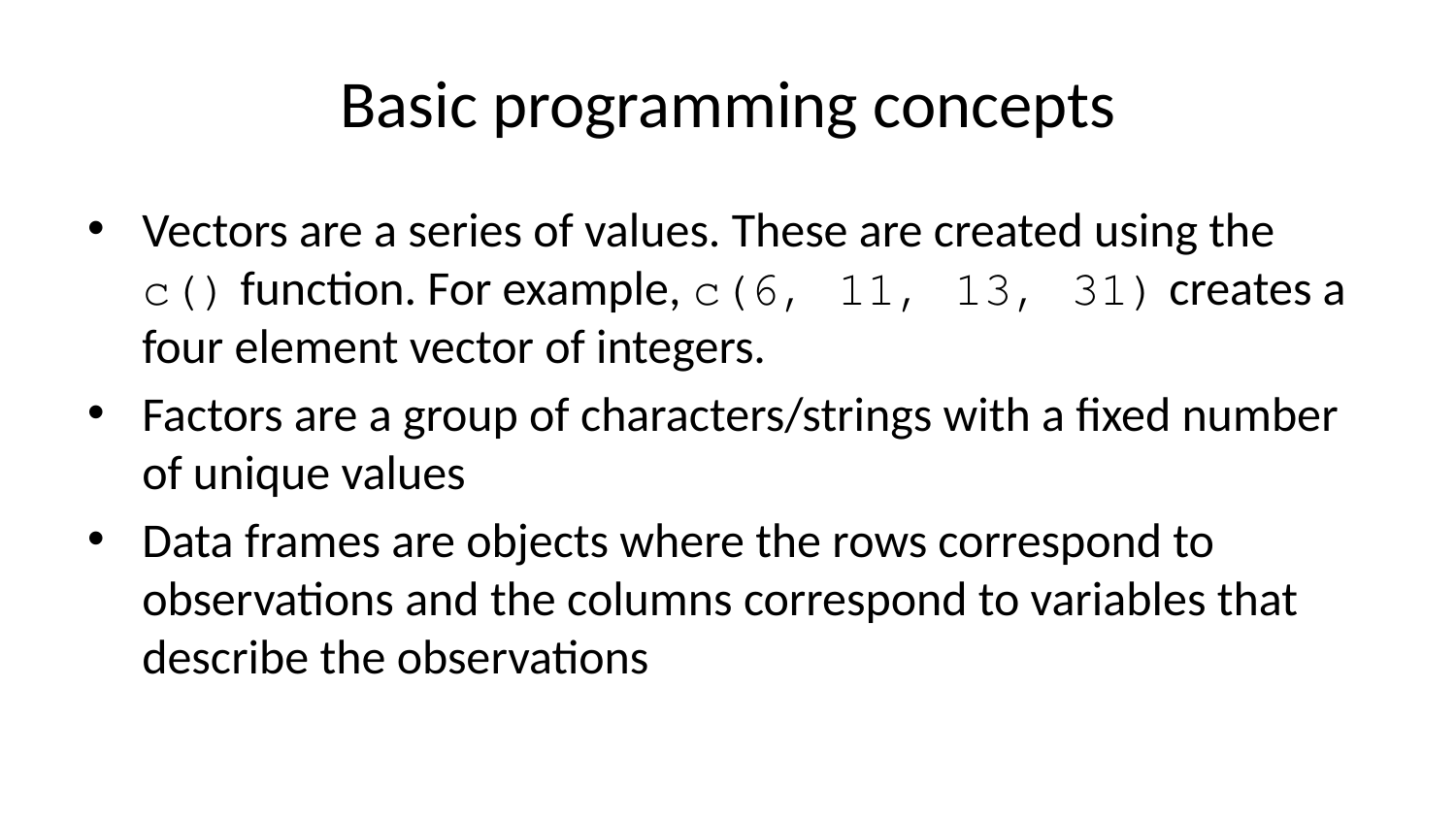

# Basic programming concepts
Vectors are a series of values. These are created using the c() function. For example, c(6, 11, 13, 31) creates a four element vector of integers.
Factors are a group of characters/strings with a fixed number of unique values
Data frames are objects where the rows correspond to observations and the columns correspond to variables that describe the observations